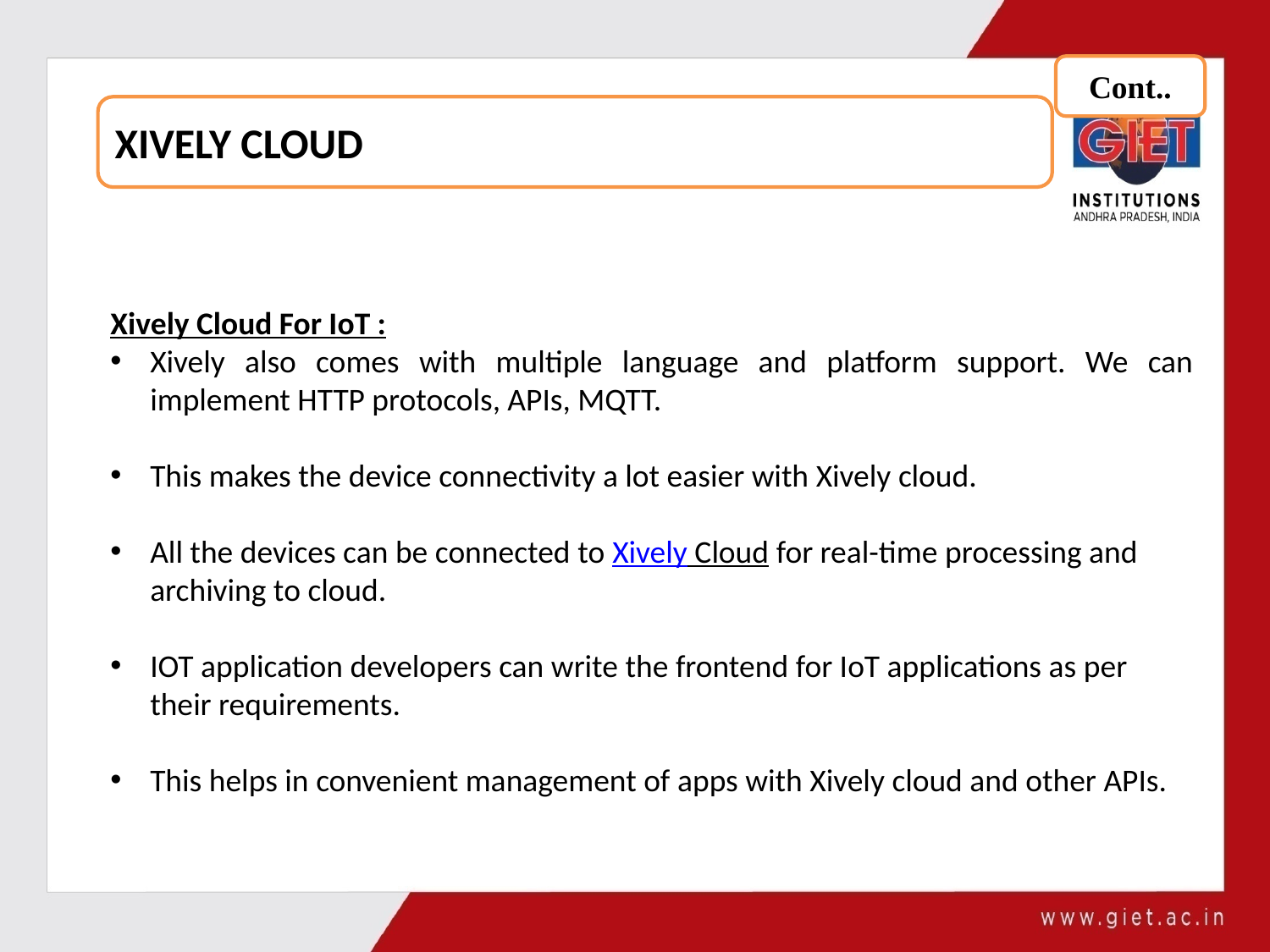

Cont..

XIVELY CLOUD

Xively Cloud For IoT :
Xively also comes with multiple language and platform support. We can implement HTTP protocols, APIs, MQTT.

This makes the device connectivity a lot easier with Xively cloud.

All the devices can be connected to Xively Cloud for real-time processing and archiving to cloud.

IOT application developers can write the frontend for IoT applications as per their requirements.

This helps in convenient management of apps with Xively cloud and other APIs.